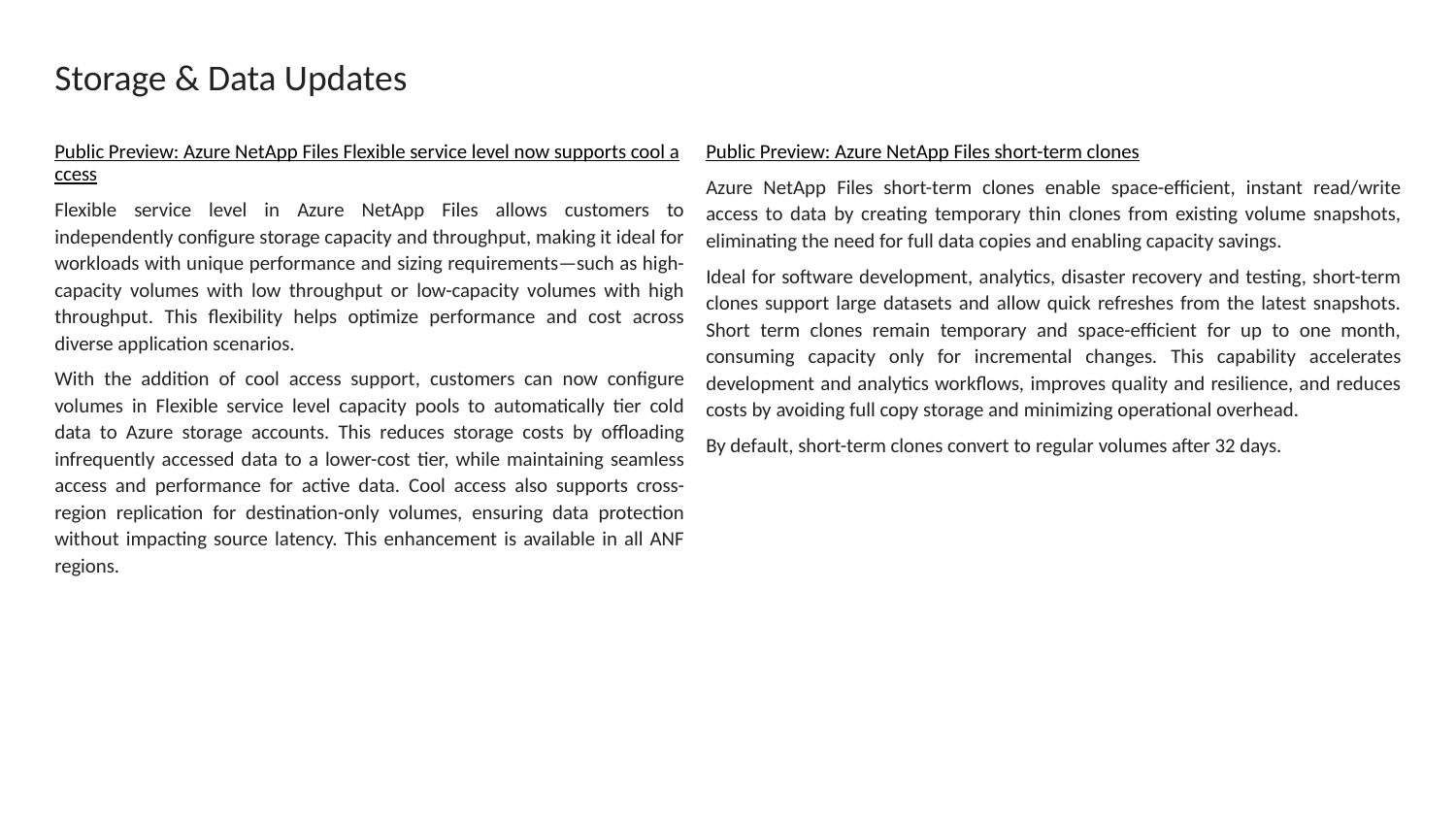

# Storage & Data Updates
Public Preview: Azure NetApp Files Flexible service level now supports cool access
Flexible service level in Azure NetApp Files allows customers to independently configure storage capacity and throughput, making it ideal for workloads with unique performance and sizing requirements—such as high-capacity volumes with low throughput or low-capacity volumes with high throughput. This flexibility helps optimize performance and cost across diverse application scenarios.
With the addition of cool access support, customers can now configure volumes in Flexible service level capacity pools to automatically tier cold data to Azure storage accounts. This reduces storage costs by offloading infrequently accessed data to a lower-cost tier, while maintaining seamless access and performance for active data. Cool access also supports cross-region replication for destination-only volumes, ensuring data protection without impacting source latency. This enhancement is available in all ANF regions.
Public Preview: Azure NetApp Files short-term clones
Azure NetApp Files short-term clones enable space-efficient, instant read/write access to data by creating temporary thin clones from existing volume snapshots, eliminating the need for full data copies and enabling capacity savings.
Ideal for software development, analytics, disaster recovery and testing, short-term clones support large datasets and allow quick refreshes from the latest snapshots. Short term clones remain temporary and space-efficient for up to one month, consuming capacity only for incremental changes. This capability accelerates development and analytics workflows, improves quality and resilience, and reduces costs by avoiding full copy storage and minimizing operational overhead.
By default, short-term clones convert to regular volumes after 32 days.